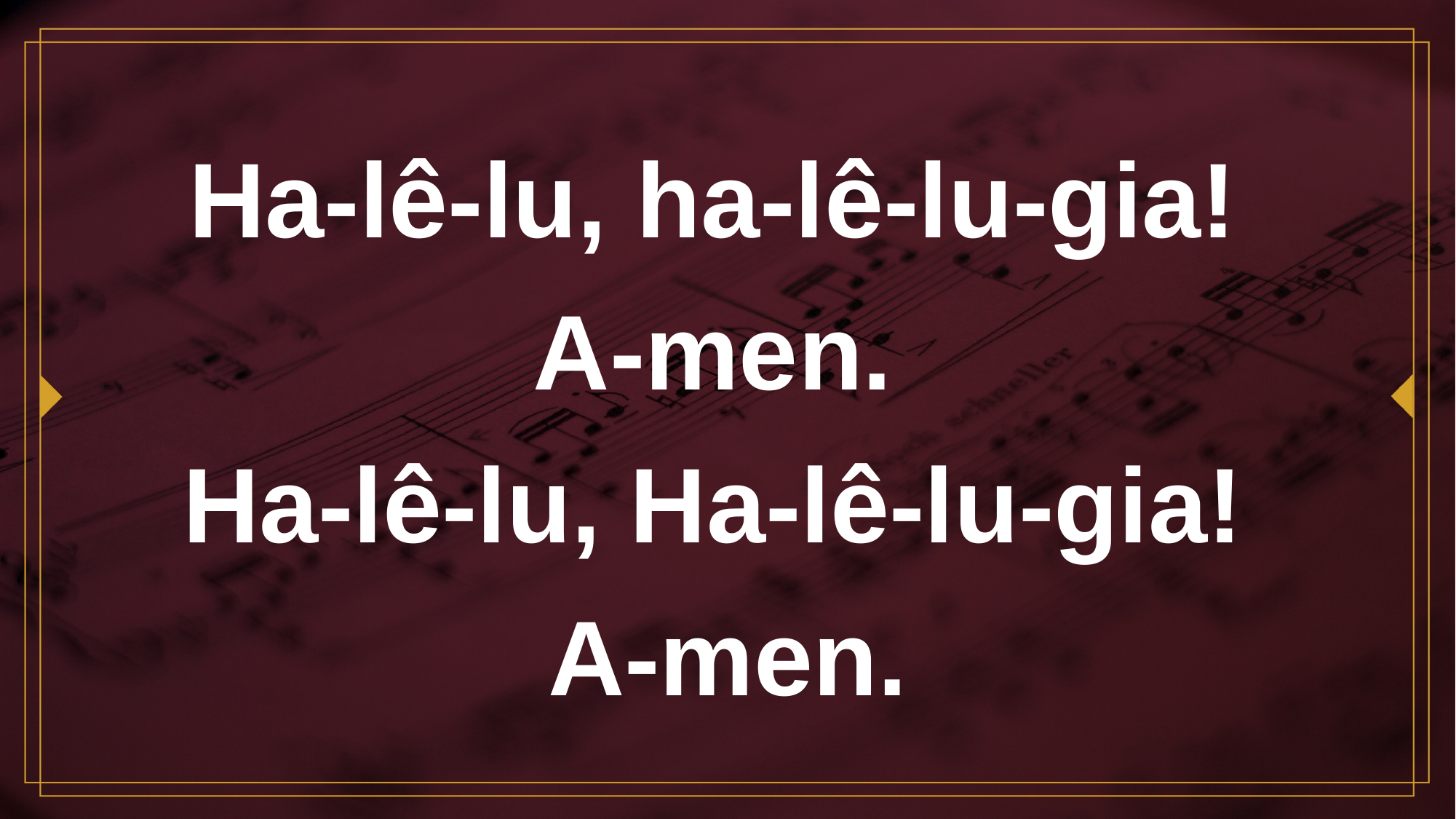

# Ha-lê-lu, ha-lê-lu-gia! A-men. Ha-lê-lu, Ha-lê-lu-gia! A-men.